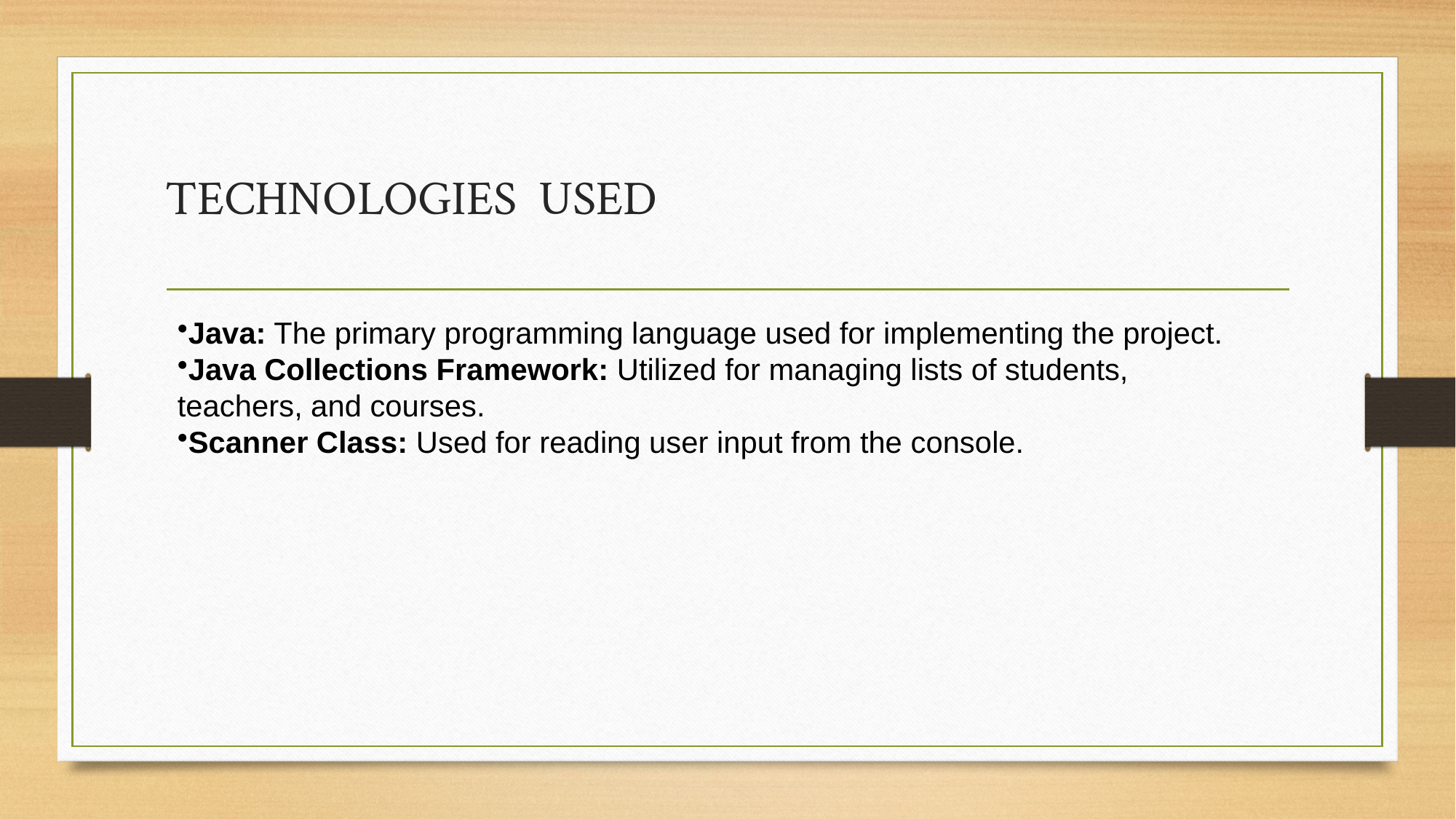

# TECHNOLOGIES  USED
Java: The primary programming language used for implementing the project.
Java Collections Framework: Utilized for managing lists of students, teachers, and courses.
Scanner Class: Used for reading user input from the console.